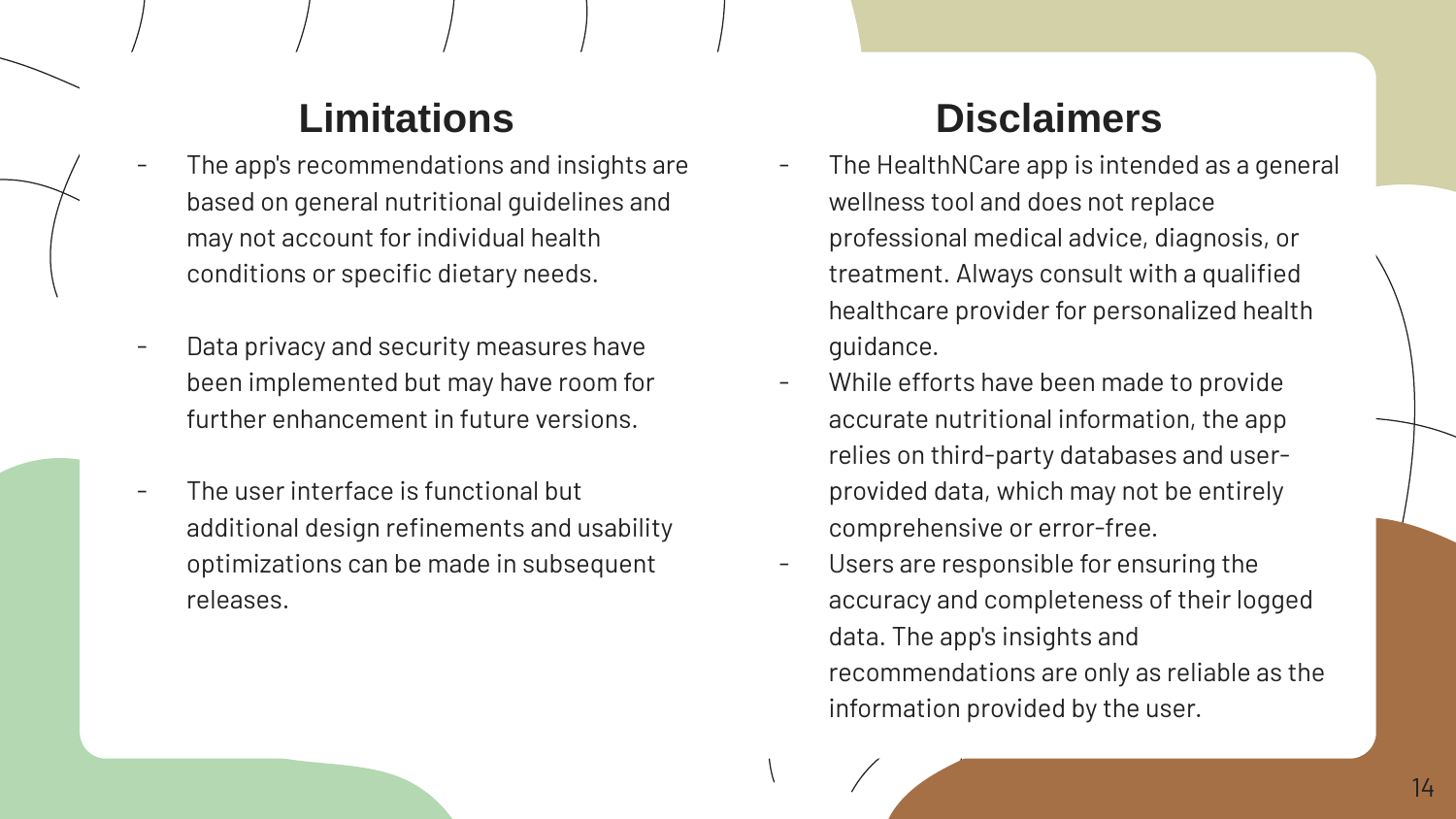

Disclaimers
Limitations
The app's recommendations and insights are based on general nutritional guidelines and may not account for individual health conditions or specific dietary needs.

Data privacy and security measures have been implemented but may have room for further enhancement in future versions.

The user interface is functional but additional design refinements and usability optimizations can be made in subsequent releases.

The HealthNCare app is intended as a general wellness tool and does not replace professional medical advice, diagnosis, or treatment. Always consult with a qualified healthcare provider for personalized health guidance.
While efforts have been made to provide accurate nutritional information, the app relies on third-party databases and user-provided data, which may not be entirely comprehensive or error-free.
Users are responsible for ensuring the accuracy and completeness of their logged data. The app's insights and recommendations are only as reliable as the information provided by the user.
14